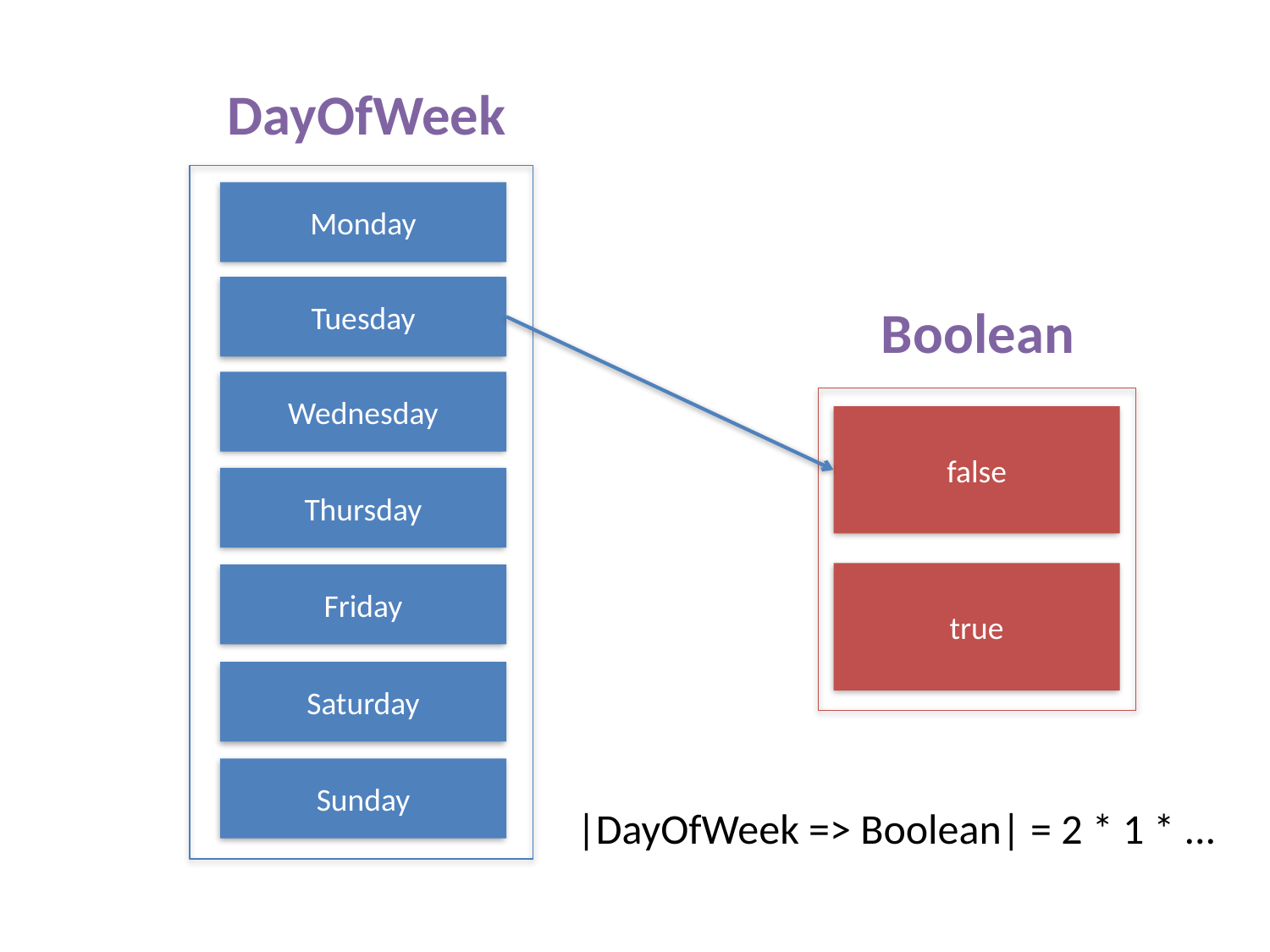

DayOfWeek

Monday
Tuesday
Boolean
Wednesday

false
Thursday
true
Friday
Saturday
Sunday
|DayOfWeek => Boolean| = 2 * 1 * ...